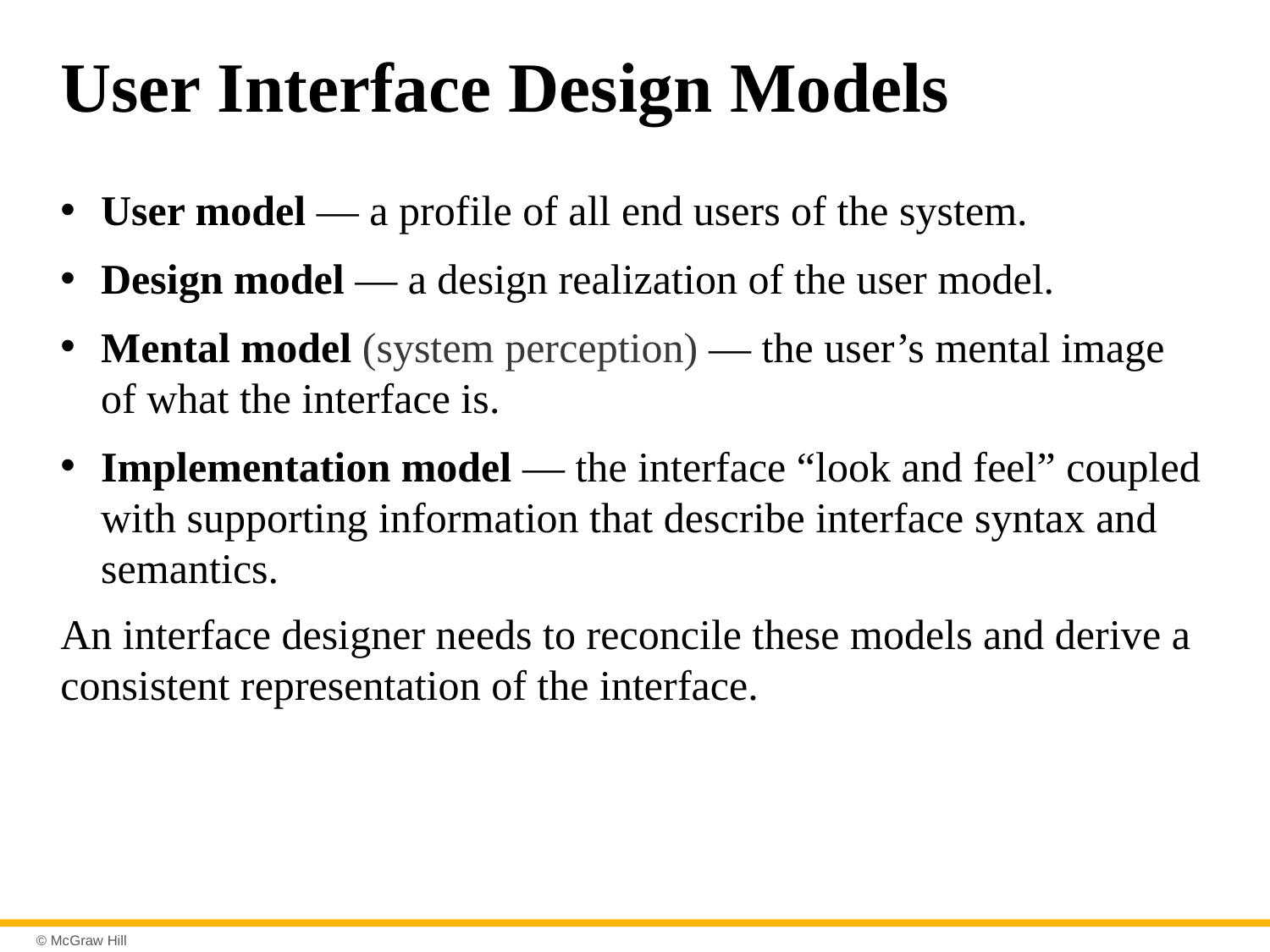

# User Interface Design Models
User model — a profile of all end users of the system.
Design model — a design realization of the user model.
Mental model (system perception) — the user’s mental image of what the interface is.
Implementation model — the interface “look and feel” coupled with supporting information that describe interface syntax and semantics.
An interface designer needs to reconcile these models and derive a consistent representation of the interface.
11